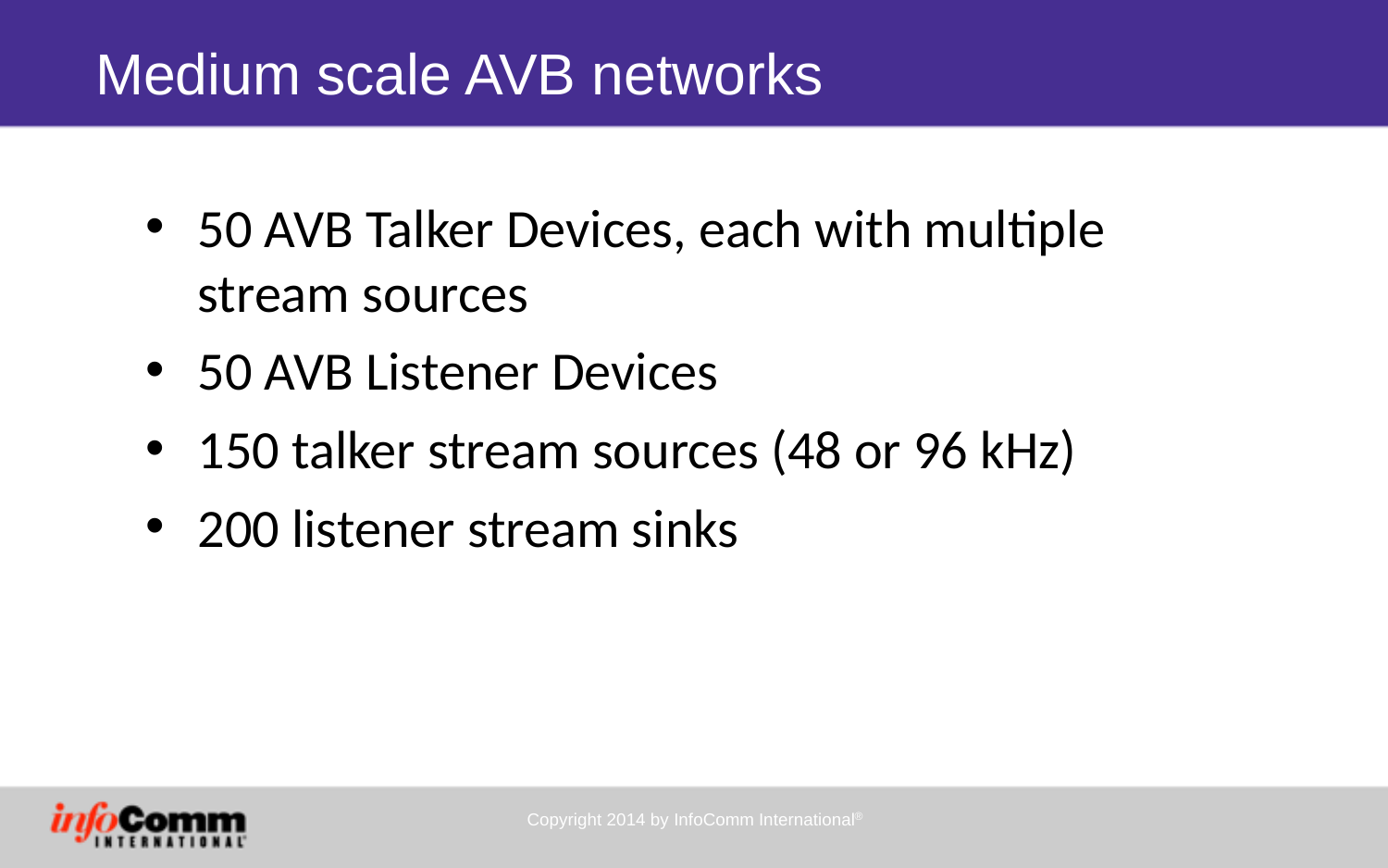

Medium scale AVB networks
50 AVB Talker Devices, each with multiple stream sources
50 AVB Listener Devices
150 talker stream sources (48 or 96 kHz)
200 listener stream sinks
Copyright 2014 by InfoComm International®